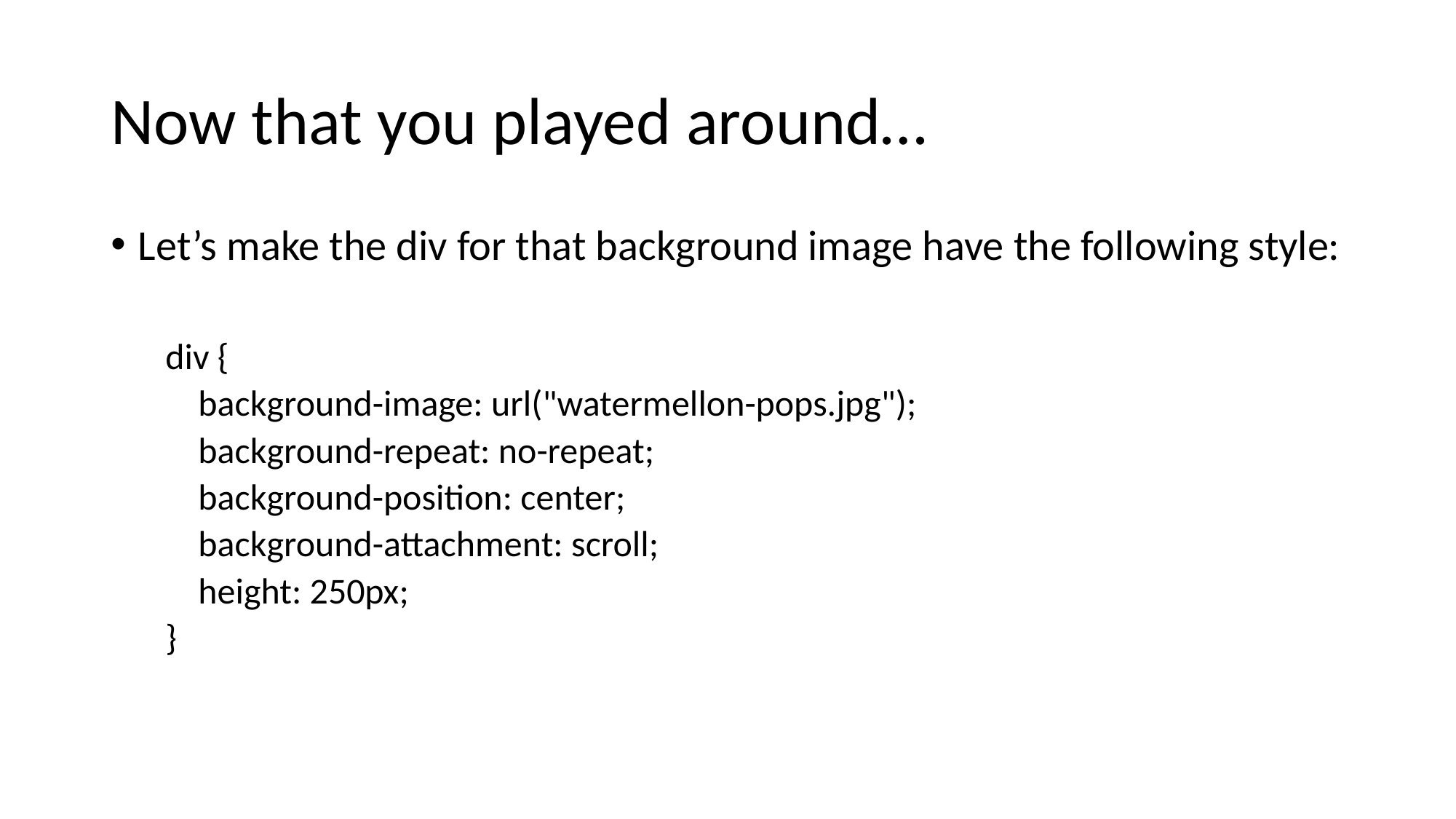

# Now that you played around…
Let’s make the div for that background image have the following style:

div {
    background-image: url("watermellon-pops.jpg");
    background-repeat: no-repeat;
    background-position: center;
    background-attachment: scroll;
    height: 250px;
}